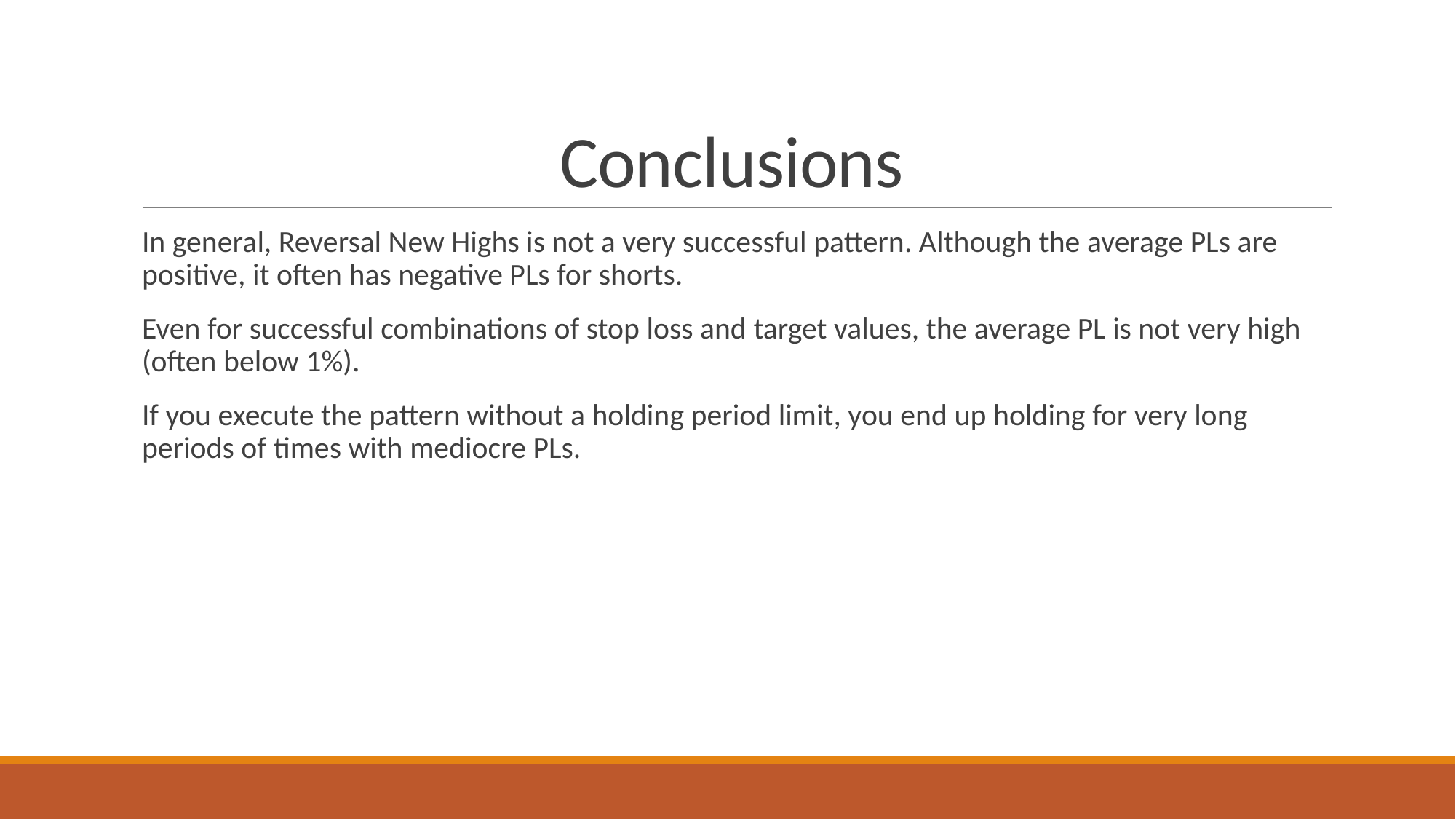

# Conclusions
In general, Reversal New Highs is not a very successful pattern. Although the average PLs are positive, it often has negative PLs for shorts.
Even for successful combinations of stop loss and target values, the average PL is not very high (often below 1%).
If you execute the pattern without a holding period limit, you end up holding for very long periods of times with mediocre PLs.